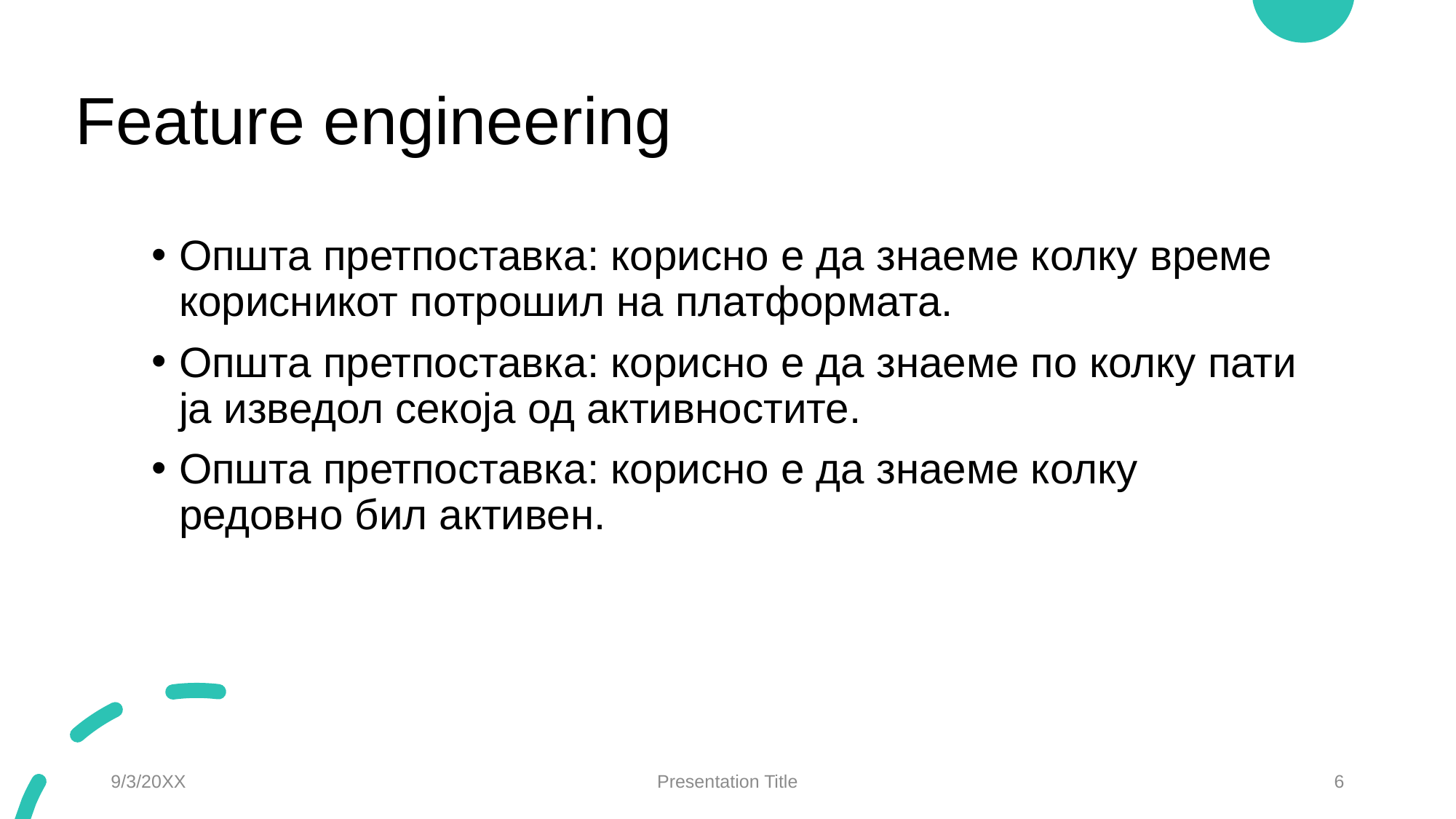

# Feature engineering
Општа претпоставка: корисно е да знаеме колку време корисникот потрошил на платформата.
Општа претпоставка: корисно е да знаеме по колку пати ја изведол секоја од активностите.
Општа претпоставка: корисно е да знаеме колку редовно бил активен.
9/3/20XX
Presentation Title
6